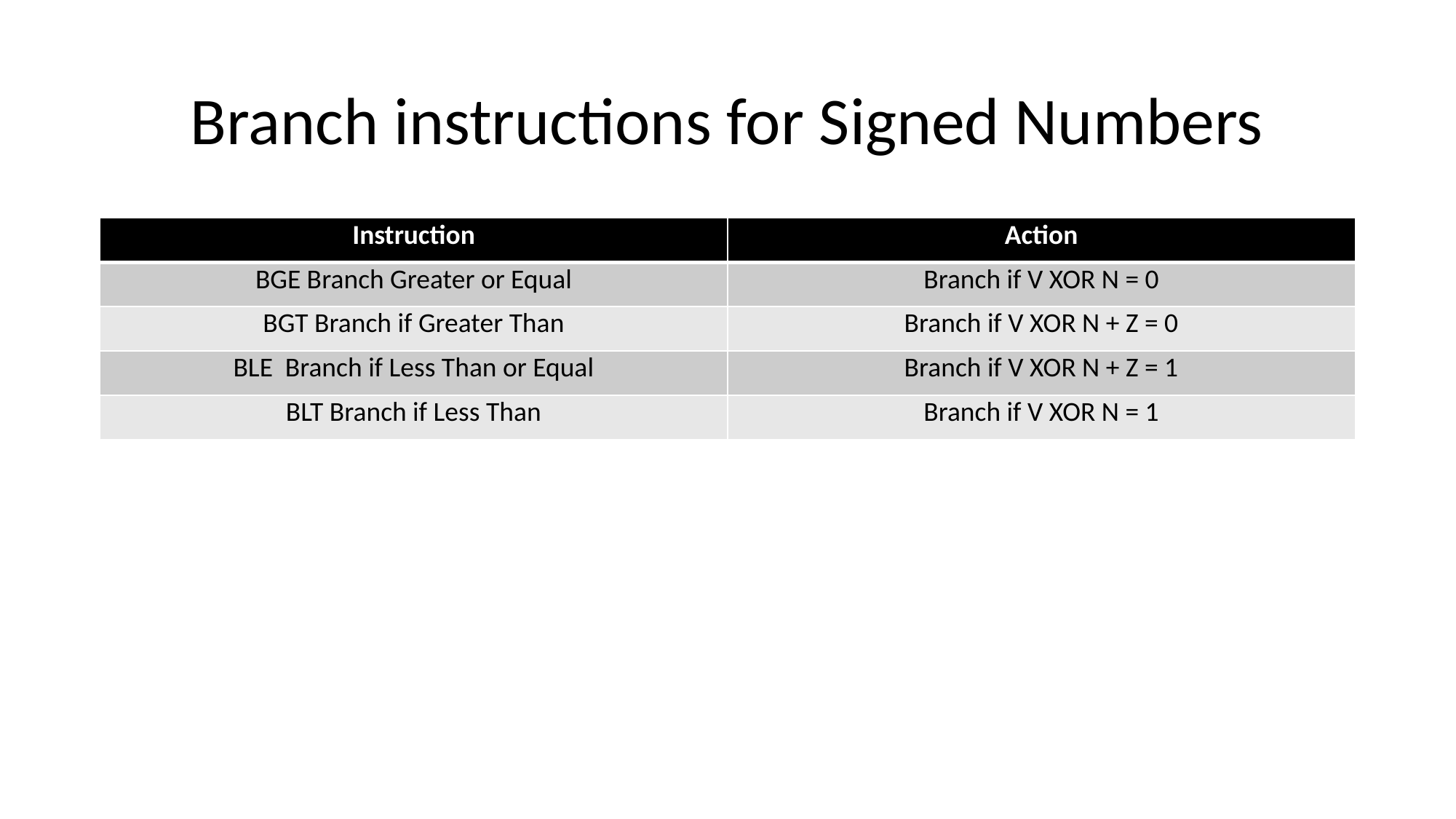

# Branch instructions for Signed Numbers
| Instruction | Action |
| --- | --- |
| BGE Branch Greater or Equal | Branch if V XOR N = 0 |
| BGT Branch if Greater Than | Branch if V XOR N + Z = 0 |
| BLE Branch if Less Than or Equal | Branch if V XOR N + Z = 1 |
| BLT Branch if Less Than | Branch if V XOR N = 1 |